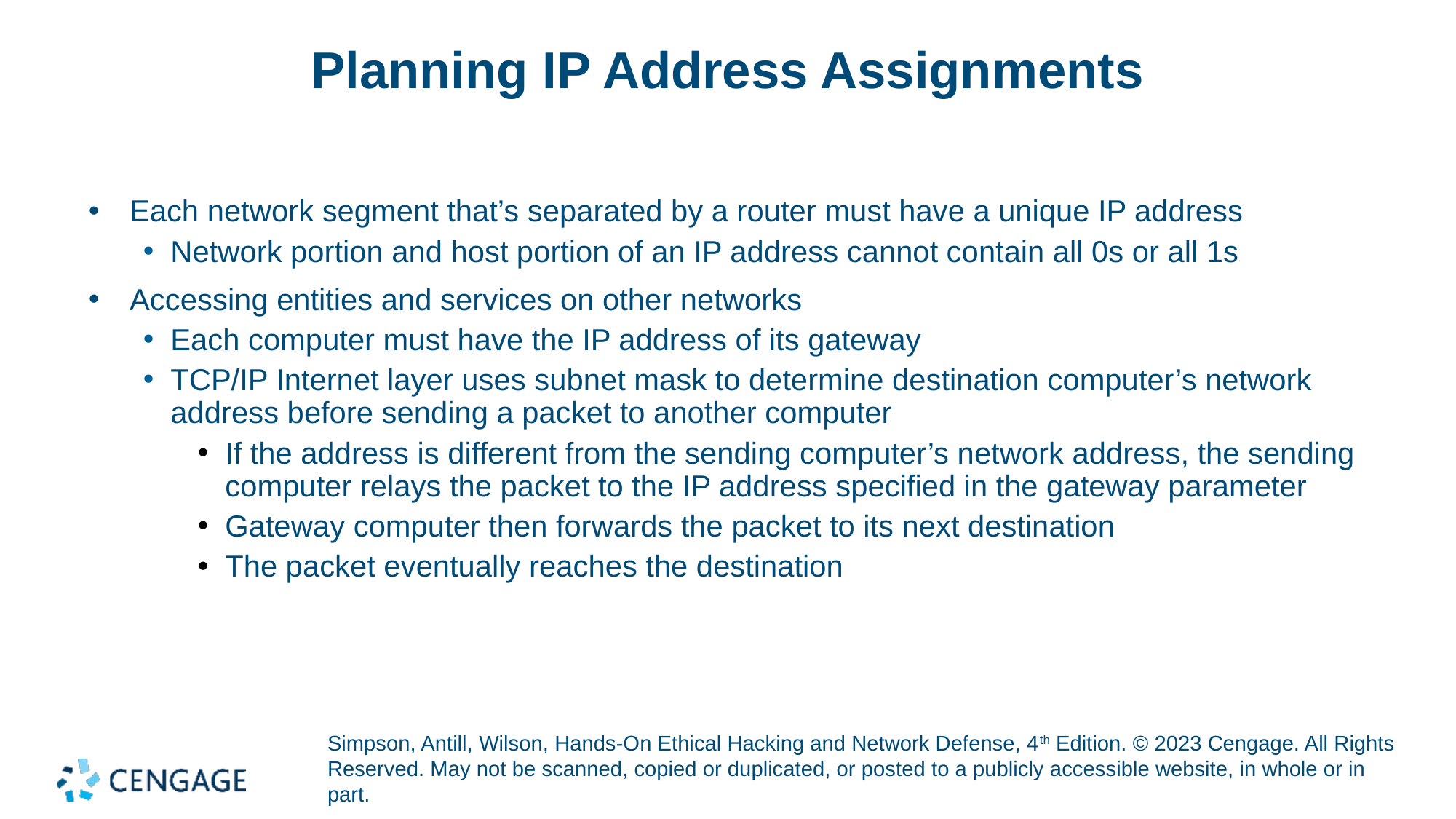

# Planning IP Address Assignments
Each network segment that’s separated by a router must have a unique IP address
Network portion and host portion of an IP address cannot contain all 0s or all 1s
Accessing entities and services on other networks
Each computer must have the IP address of its gateway
TCP/IP Internet layer uses subnet mask to determine destination computer’s network address before sending a packet to another computer
If the address is different from the sending computer’s network address, the sending computer relays the packet to the IP address specified in the gateway parameter
Gateway computer then forwards the packet to its next destination
The packet eventually reaches the destination